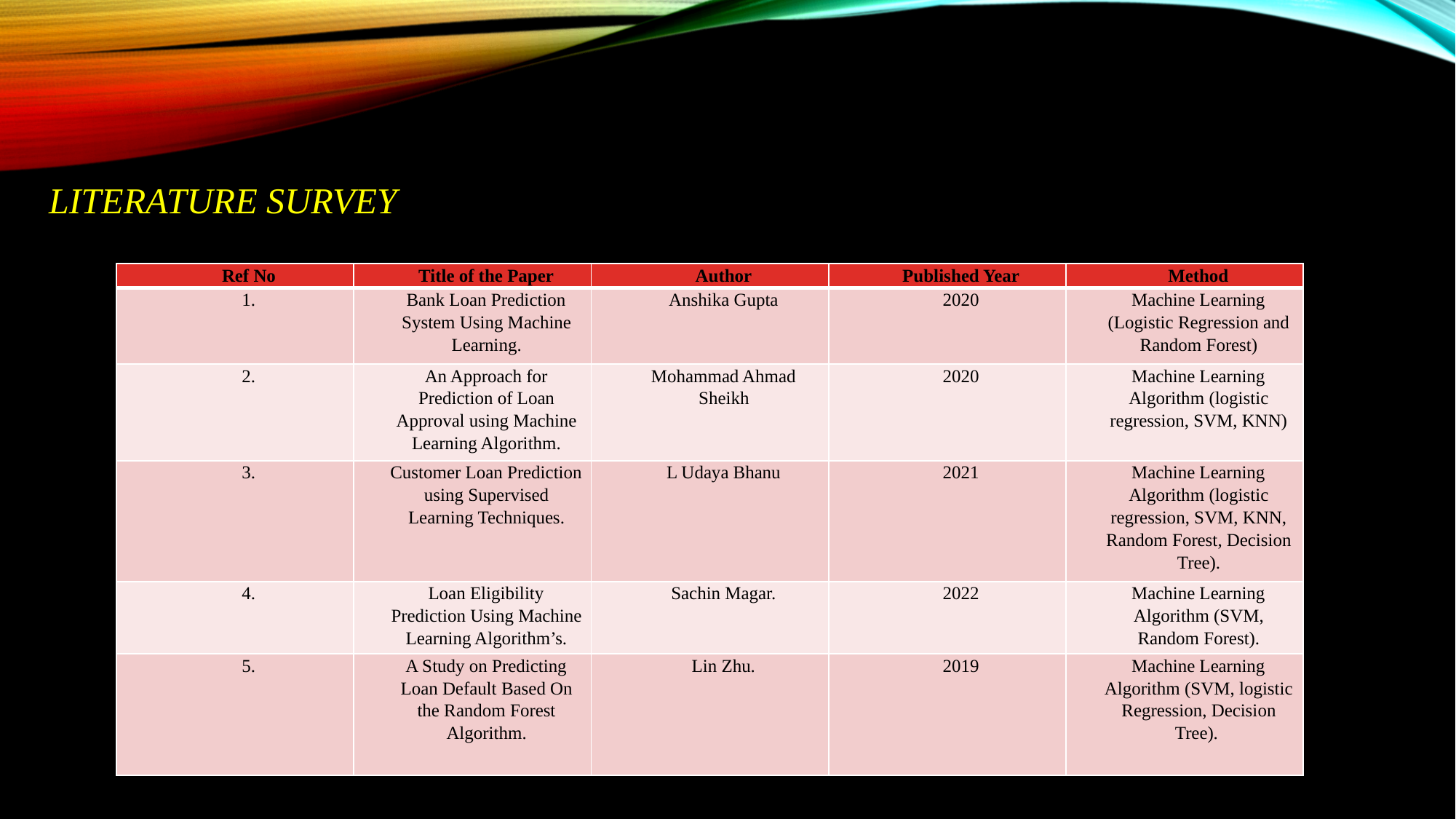

LITERATURE SURVEY
| Ref No | Title of the Paper | Author | Published Year | Method |
| --- | --- | --- | --- | --- |
| 1. | Bank Loan Prediction System Using Machine Learning. | Anshika Gupta | 2020 | Machine Learning (Logistic Regression and Random Forest) |
| 2. | An Approach for Prediction of Loan Approval using Machine Learning Algorithm. | Mohammad Ahmad Sheikh | 2020 | Machine Learning Algorithm (logistic regression, SVM, KNN) |
| 3. | Customer Loan Prediction using Supervised Learning Techniques. | L Udaya Bhanu | 2021 | Machine Learning Algorithm (logistic regression, SVM, KNN, Random Forest, Decision Tree). |
| 4. | Loan Eligibility Prediction Using Machine Learning Algorithm’s. | Sachin Magar. | 2022 | Machine Learning Algorithm (SVM, Random Forest). |
| 5. | A Study on Predicting Loan Default Based On the Random Forest Algorithm. | Lin Zhu. | 2019 | Machine Learning Algorithm (SVM, logistic Regression, Decision Tree). |